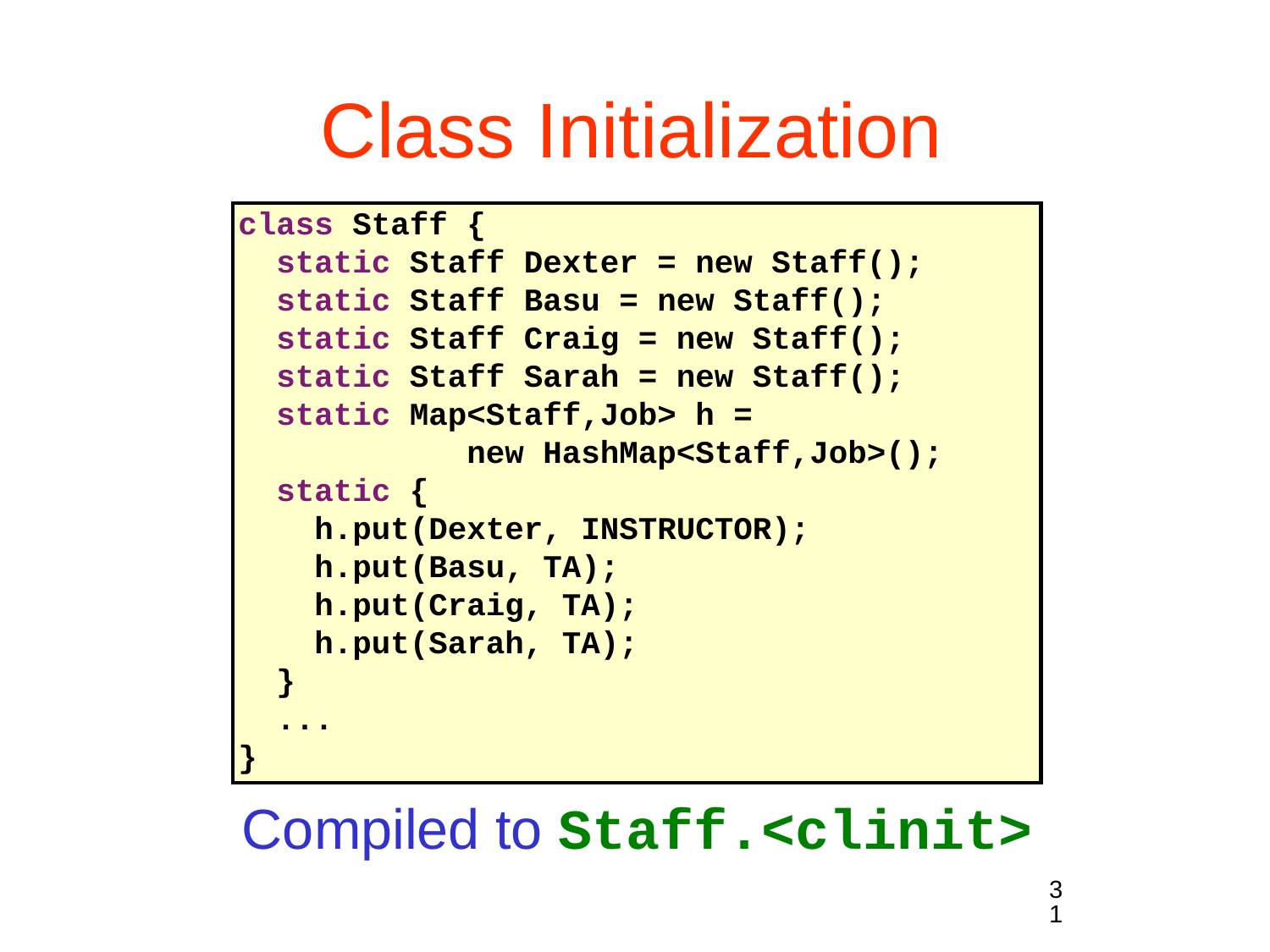

# Class Initialization
class Staff {
  static Staff Dexter = new Staff();
  static Staff Basu = new Staff();
  static Staff Craig = new Staff();
  static Staff Sarah = new Staff();
  static Map<Staff,Job> h =
            new HashMap<Staff,Job>();
  static {
    h.put(Dexter, INSTRUCTOR);
    h.put(Basu, TA);
    h.put(Craig, TA);
    h.put(Sarah, TA);
  }
  ...
}
Compiled to Staff.<clinit>
31